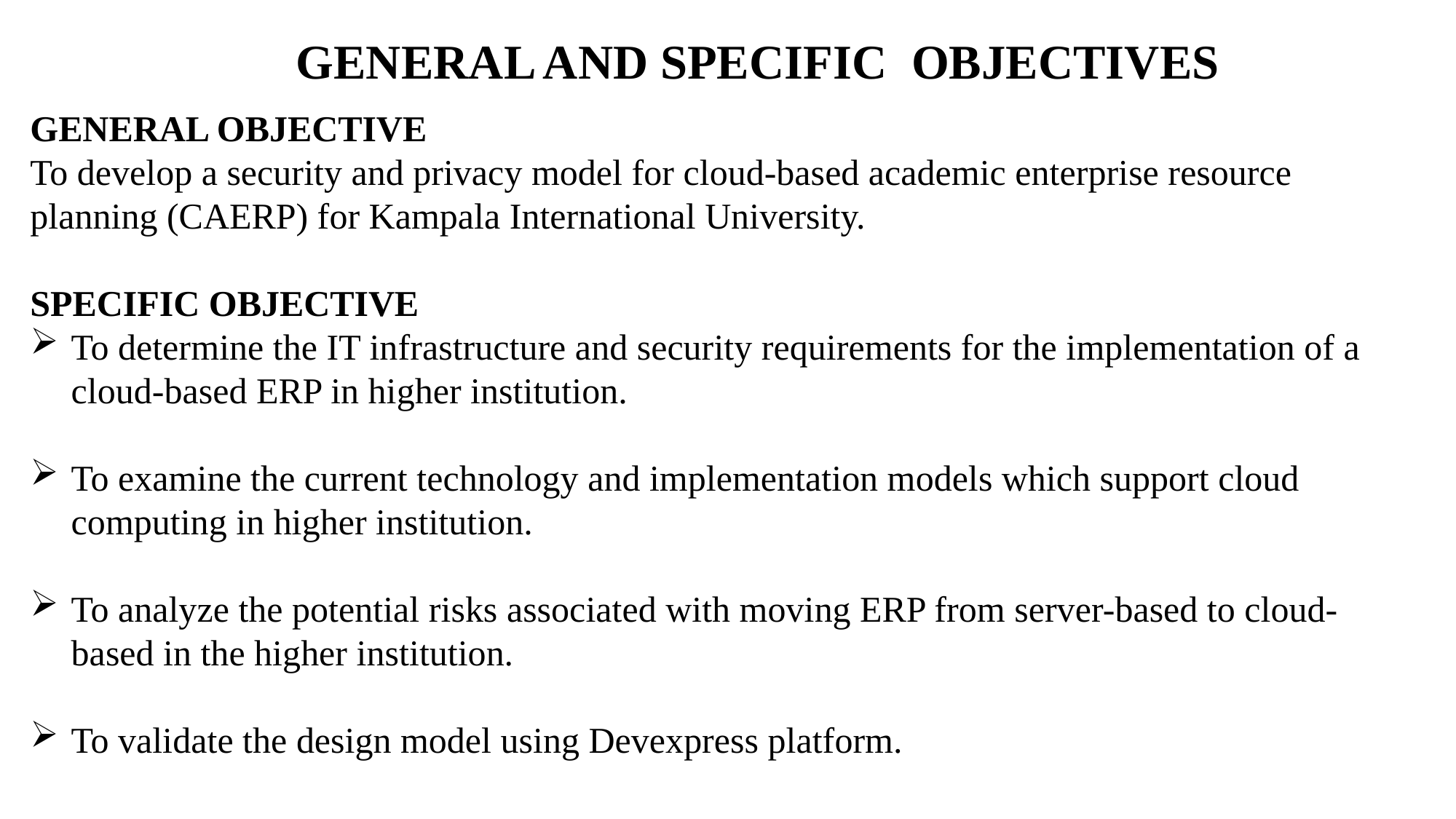

GENERAL AND SPECIFIC  OBJECTIVES
GENERAL OBJECTIVE
To develop a security and privacy model for cloud-based academic enterprise resource planning (CAERP) for Kampala International University.

SPECIFIC OBJECTIVE
To determine the IT infrastructure and security requirements for the implementation of a cloud-based ERP in higher institution.

To examine the current technology and implementation models which support cloud computing in higher institution.

To analyze the potential risks associated with moving ERP from server-based to cloud-based in the higher institution.

To validate the design model using Devexpress platform.